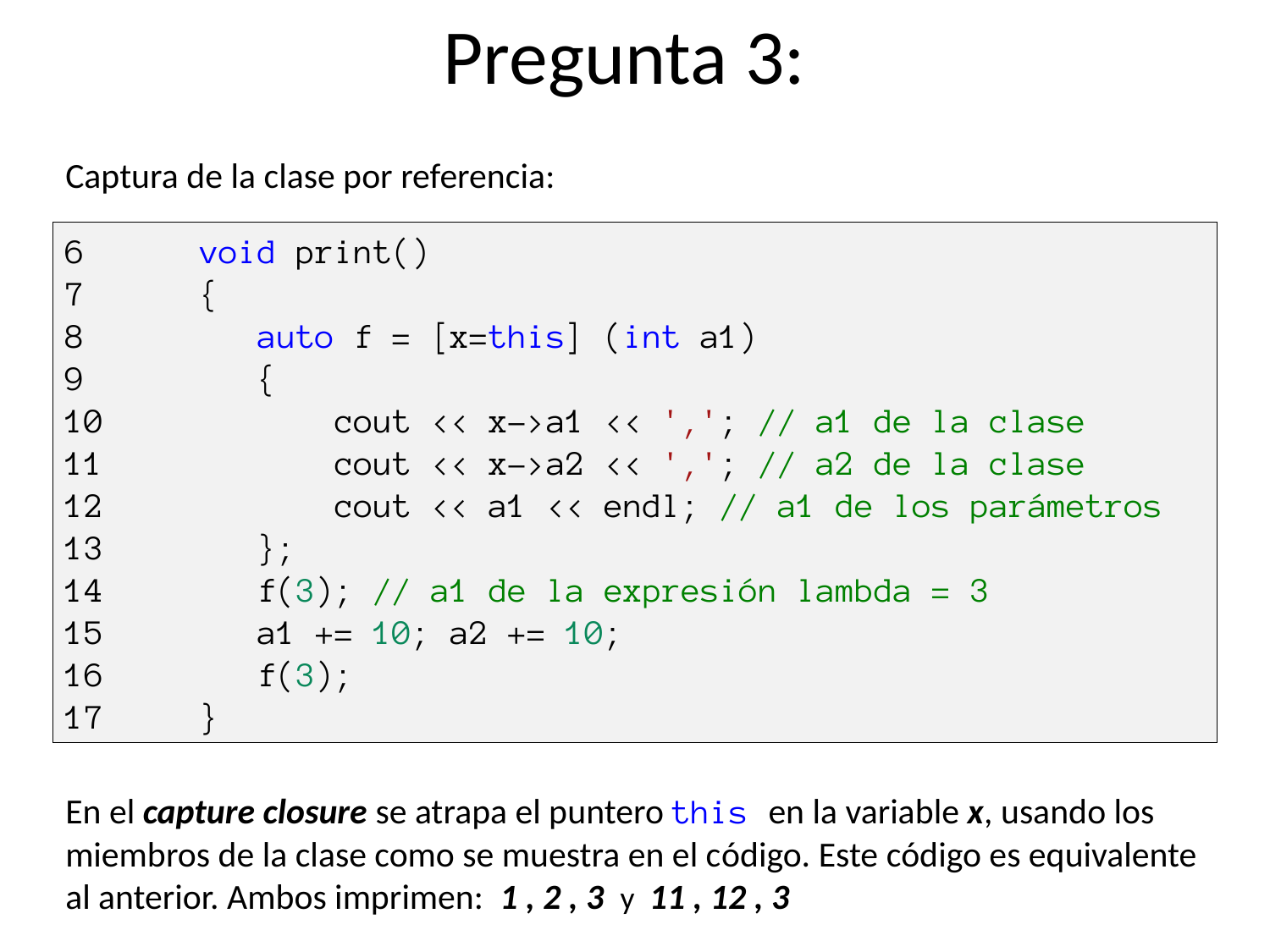

Pregunta 3:
Captura de la clase por referencia:
6      void print()
7      {
8         auto f = [x=this] (int a1)
9         {
10            cout << x->a1 << ','; // a1 de la clase
11            cout << x->a2 << ','; // a2 de la clase
12            cout << a1 << endl; // a1 de los parámetros
13        };
14        f(3); // a1 de la expresión lambda = 3
15        a1 += 10; a2 += 10;
16        f(3);
17     }
En el capture closure se atrapa el puntero this en la variable x, usando los miembros de la clase como se muestra en el código. Este código es equivalente al anterior. Ambos imprimen:  1 , 2 , 3  y  11 , 12 , 3